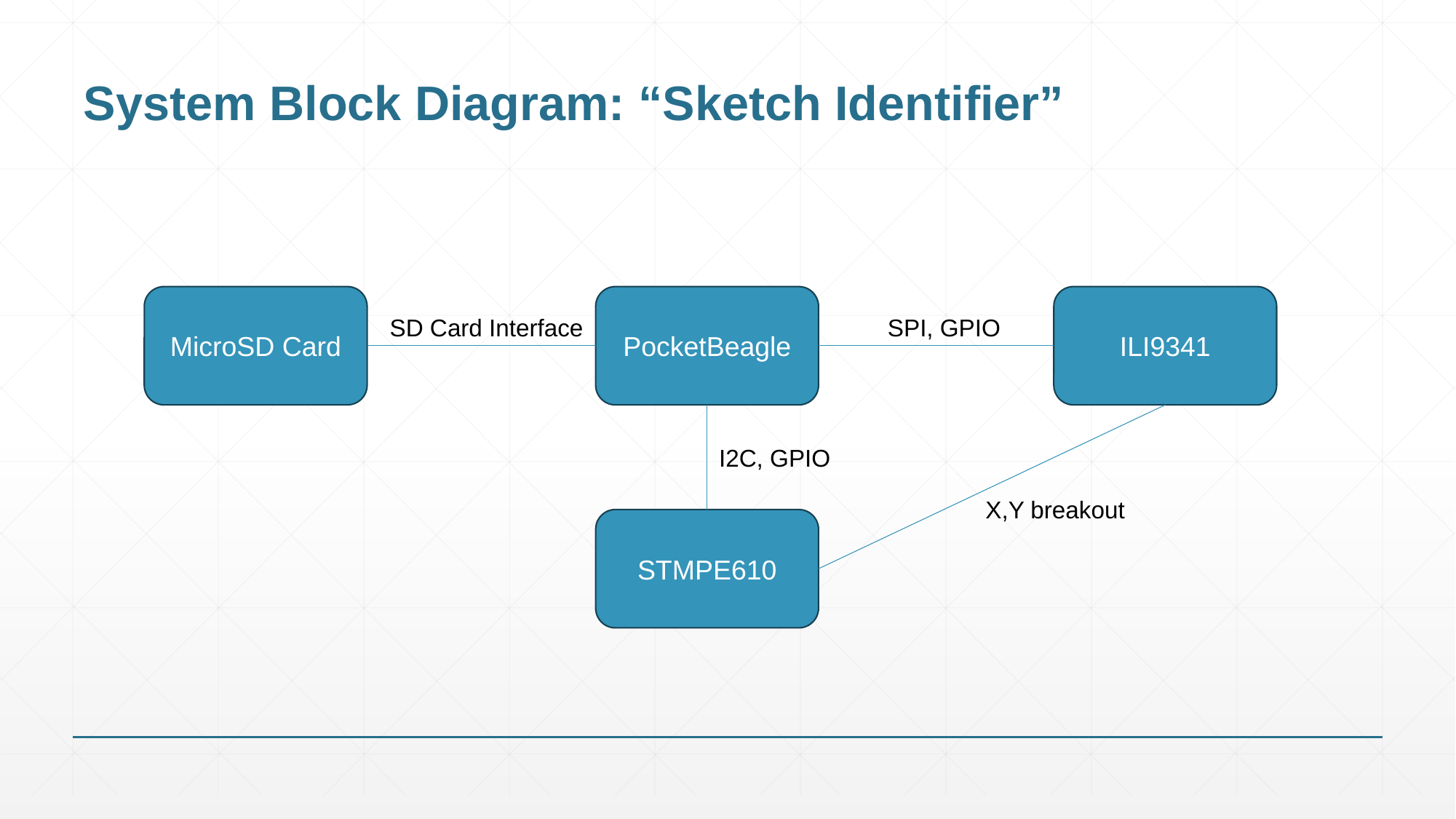

# System Block Diagram: “Sketch Identifier”
MicroSD Card
ILI9341
PocketBeagle
SD Card Interface
SPI, GPIO
I2C, GPIO
X,Y breakout
STMPE610